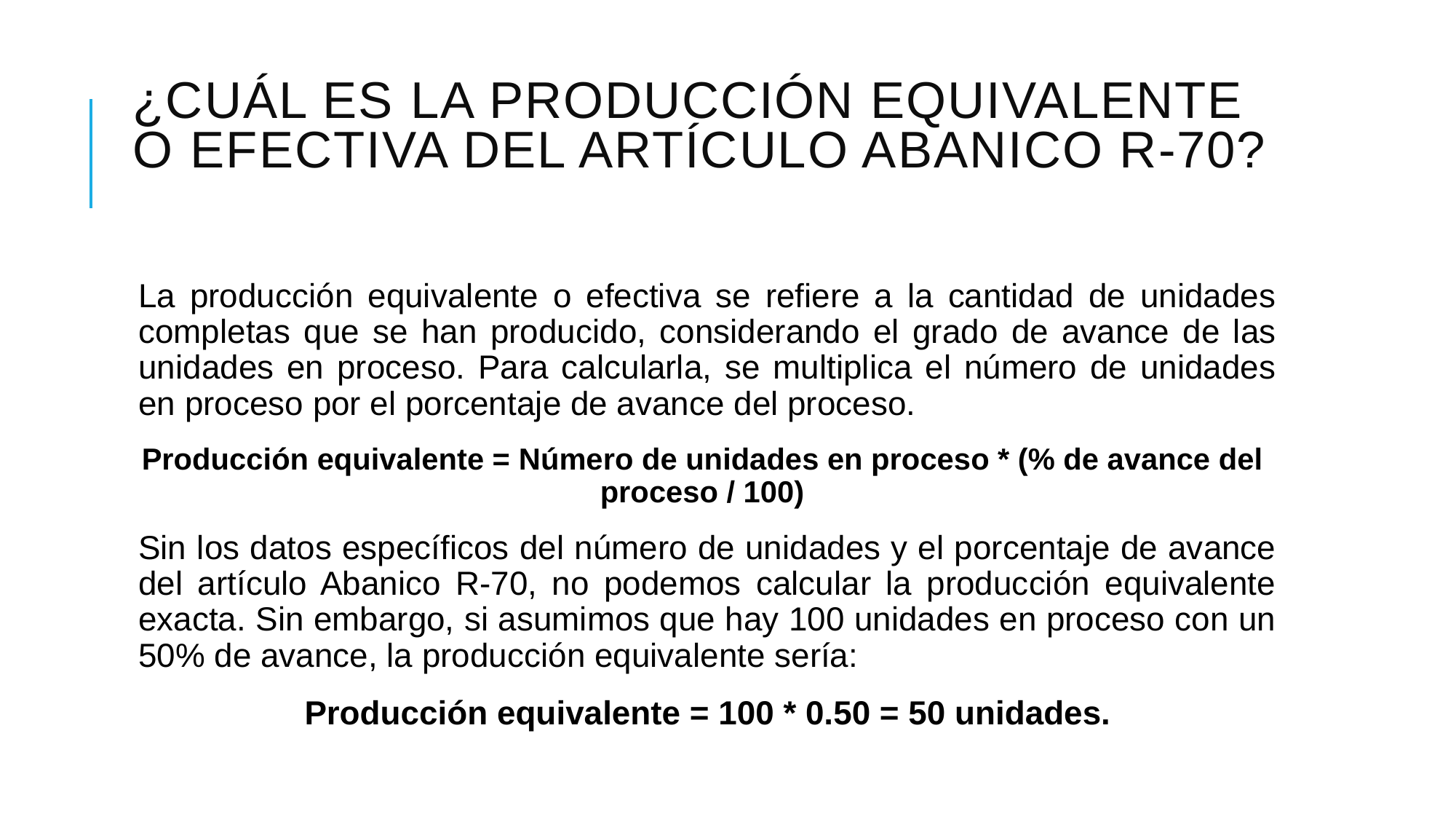

# ¿Cuál es la producción equivalente o efectiva del artículo Abanico R-70?
La producción equivalente o efectiva se refiere a la cantidad de unidades completas que se han producido, considerando el grado de avance de las unidades en proceso. Para calcularla, se multiplica el número de unidades en proceso por el porcentaje de avance del proceso.
Producción equivalente = Número de unidades en proceso * (% de avance del proceso / 100)
Sin los datos específicos del número de unidades y el porcentaje de avance del artículo Abanico R-70, no podemos calcular la producción equivalente exacta. Sin embargo, si asumimos que hay 100 unidades en proceso con un 50% de avance, la producción equivalente sería:
Producción equivalente = 100 * 0.50 = 50 unidades.